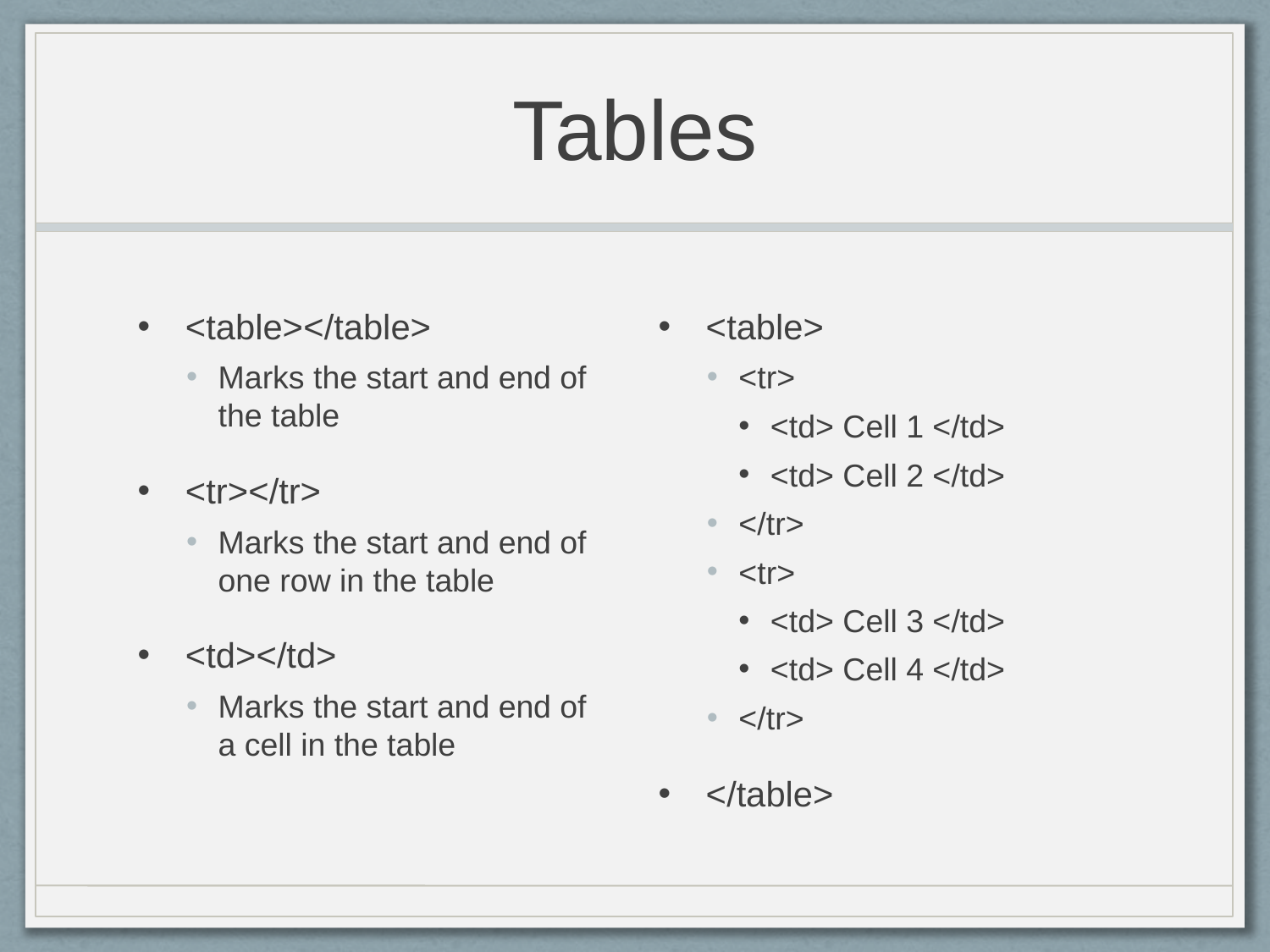

# Tables
<table></table>
Marks the start and end of the table
<tr></tr>
Marks the start and end of one row in the table
<td></td>
Marks the start and end of a cell in the table
<table>
<tr>
<td> Cell 1 </td>
<td> Cell 2 </td>
</tr>
<tr>
<td> Cell 3 </td>
<td> Cell 4 </td>
</tr>
</table>